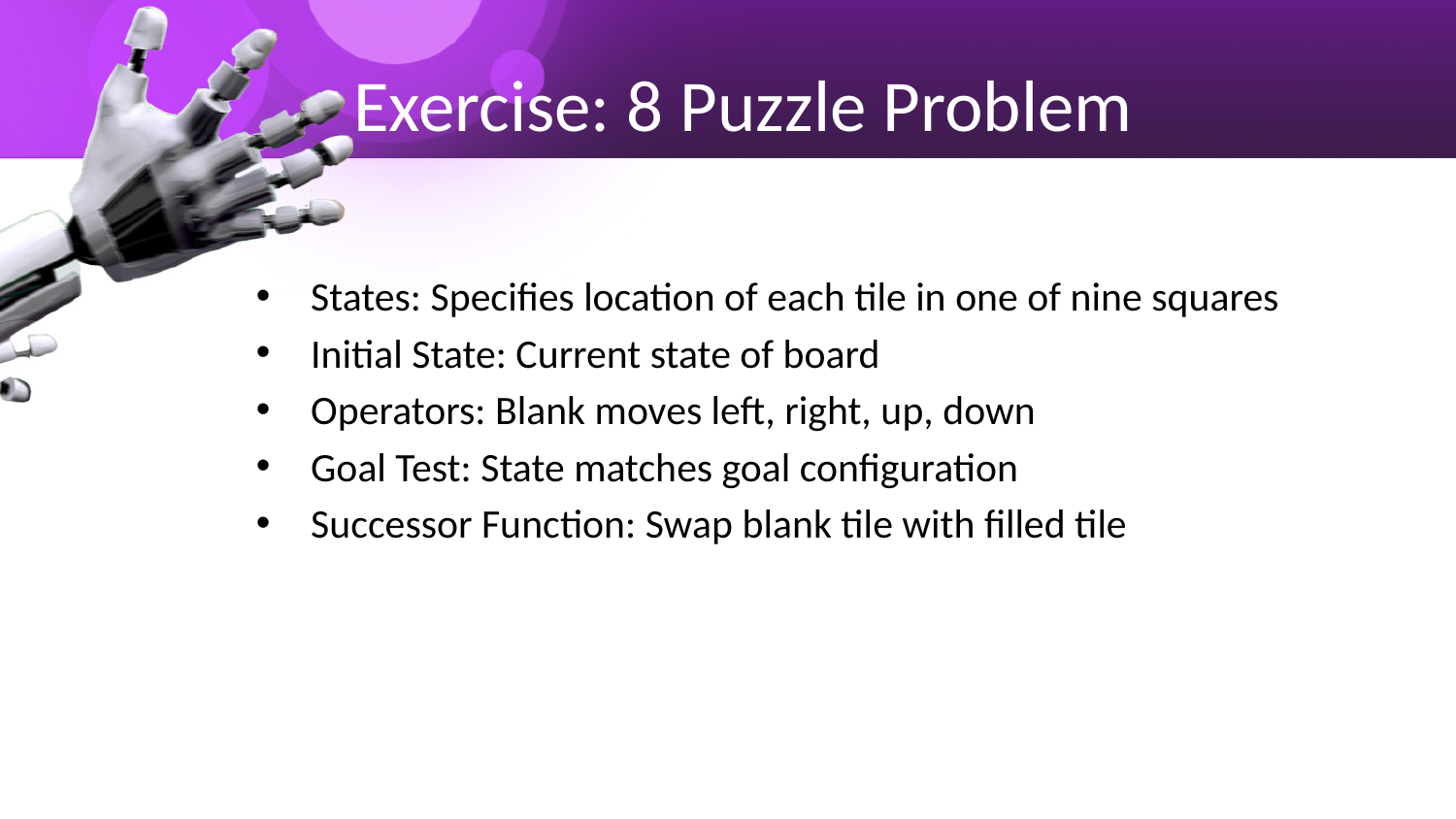

# Exercise: 8 Puzzle Problem
States: Specifies location of each tile in one of nine squares
Initial State: Current state of board
Operators: Blank moves left, right, up, down
Goal Test: State matches goal configuration
Successor Function: Swap blank tile with filled tile